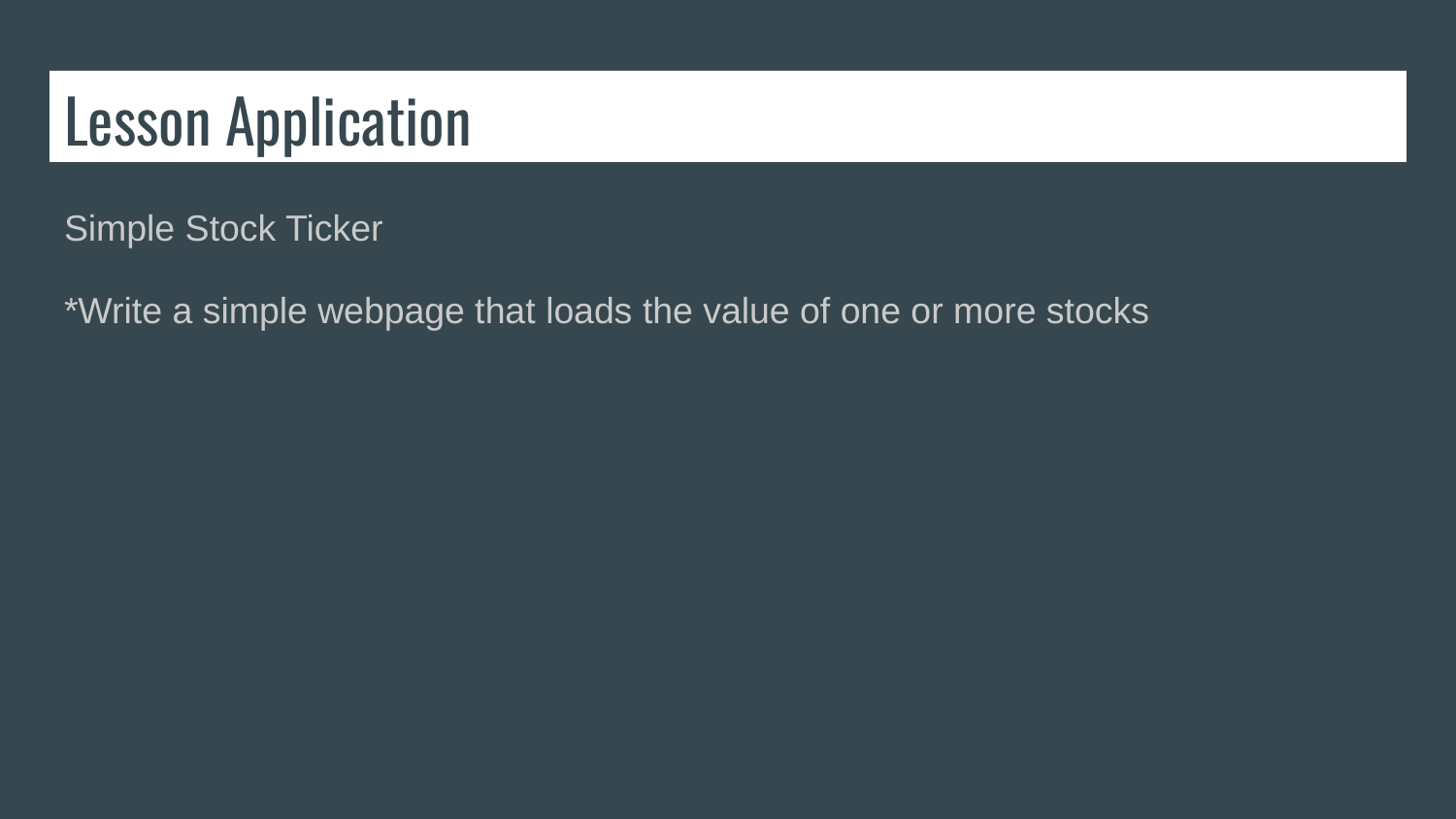

# Lesson Application
Simple Stock Ticker
*Write a simple webpage that loads the value of one or more stocks